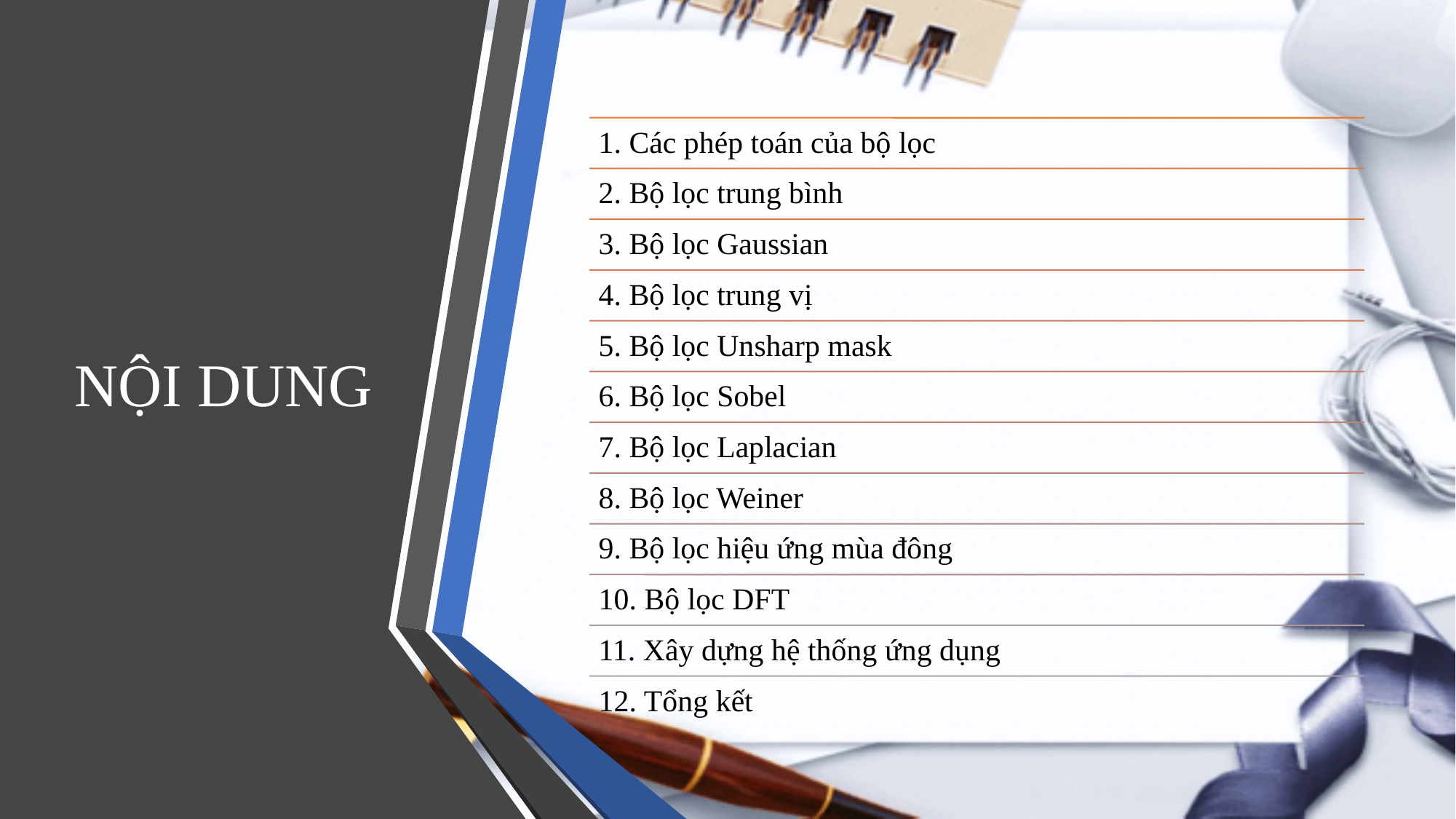

# NỘI DUNG
1. Các phép toán của bộ lọc
2. Bộ lọc trung bình
3. Bộ lọc Gaussian
4. Bộ lọc trung vị
5. Bộ lọc Unsharp mask
6. Bộ lọc Sobel
7. Bộ lọc Laplacian
8. Bộ lọc Weiner
9. Bộ lọc hiệu ứng mùa đông
10. Bộ lọc DFT
11. Xây dựng hệ thống ứng dụng
12. Tổng kết